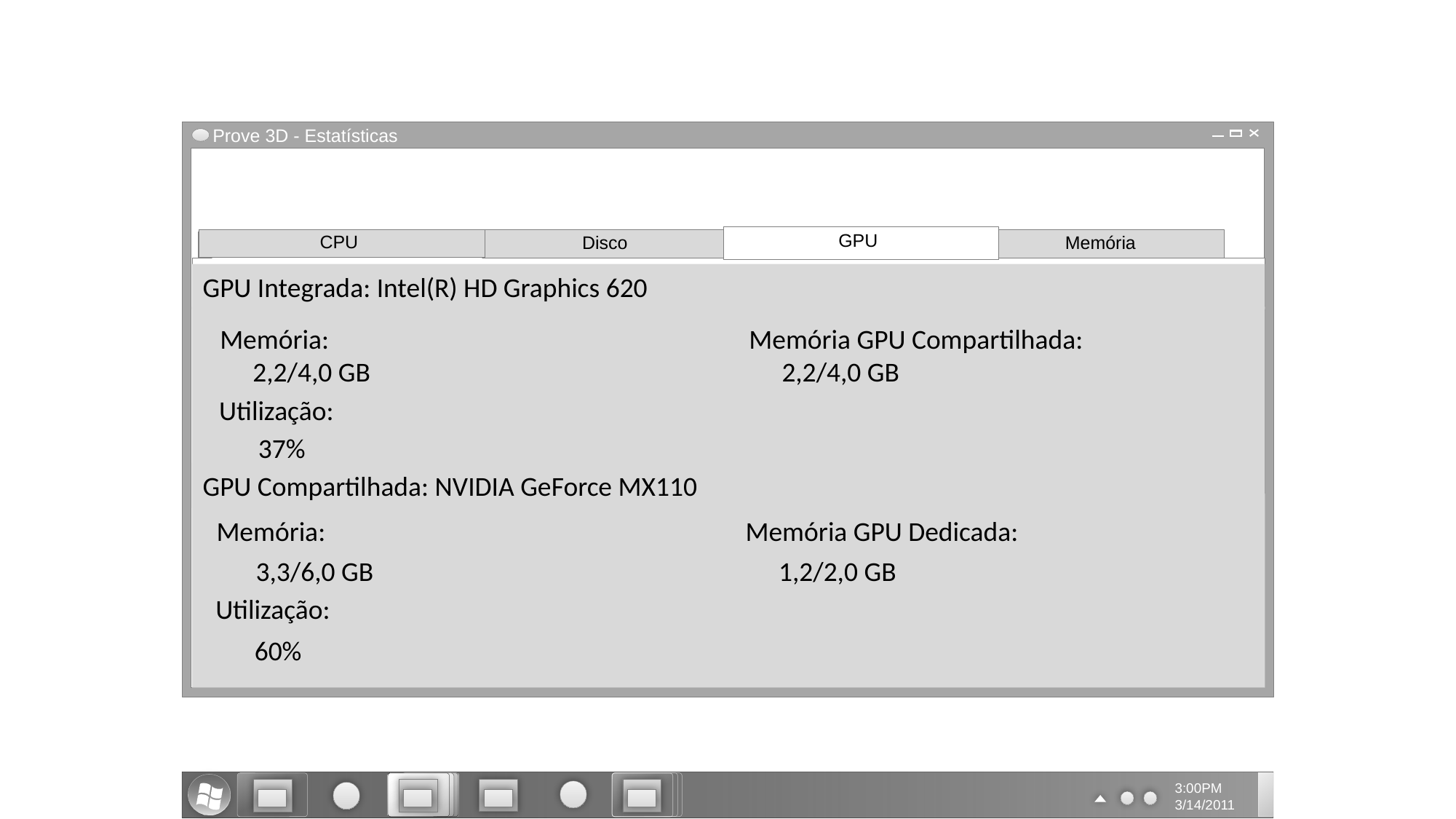

Prove 3D - Estatísticas

GPU
CPU
Disco
GPU
Memória
CPU

GPU Integrada: Intel(R) HD Graphics 620
+
Memória:			               Memória GPU Compartilhada:
     2,2/4,0 GB			                    2,2/4,0 GB
Utilização:
      37%
GPU Compartilhada: NVIDIA GeForce MX110
Memória:			               Memória GPU Dedicada:
      3,3/6,0 GB			                    1,2/2,0 GB
Utilização:
      60%

3:00PM
3/14/2011